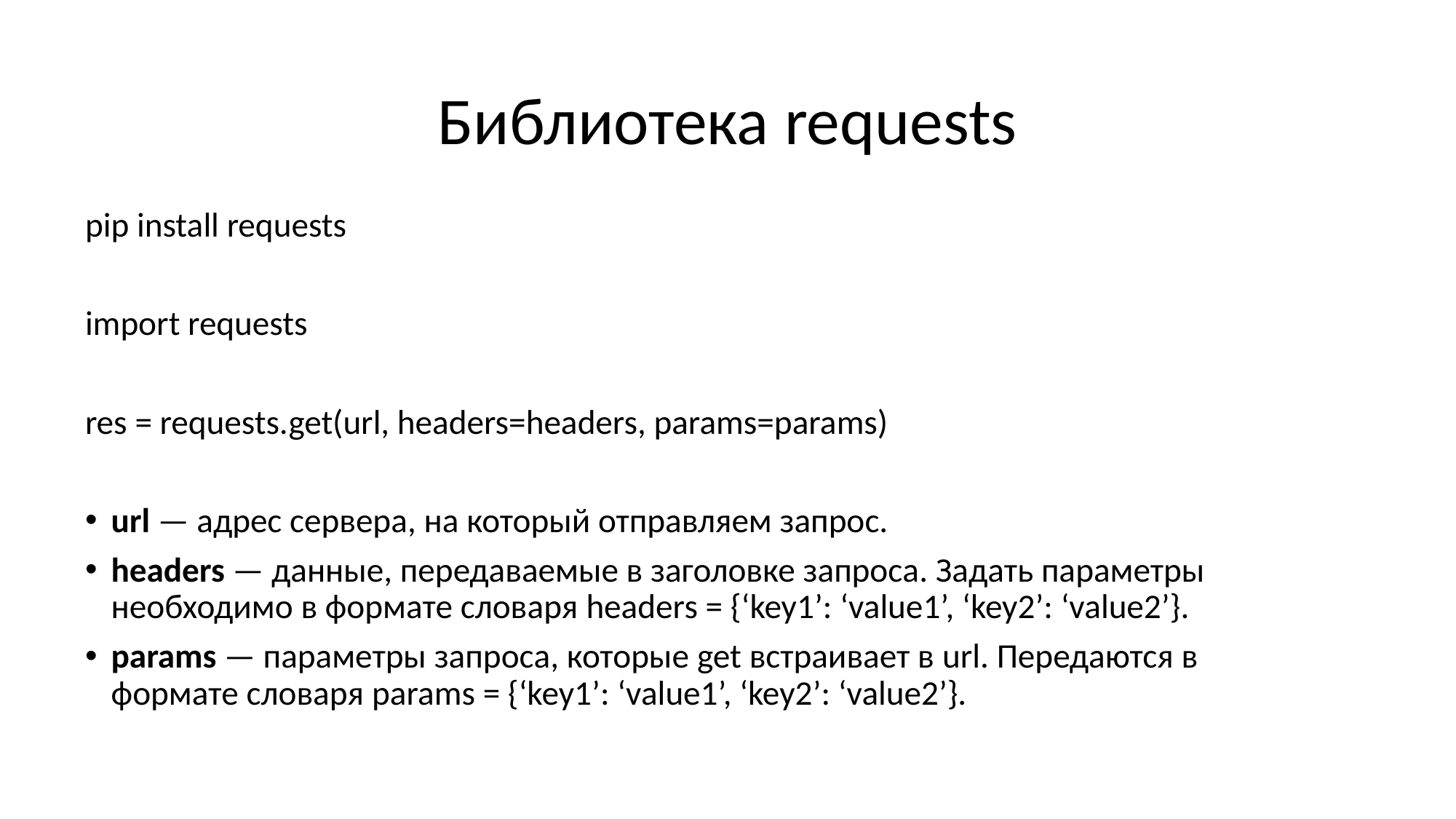

# Библиотека requests
pip install requests

import requests

res = requests.get(url, headers=headers, params=params)

url — адрес сервера, на который отправляем запрос.
headers — данные, передаваемые в заголовке запроса. Задать параметры необходимо в формате словаря headers = {‘key1’: ‘value1’, ‘key2’: ‘value2’}.
params — параметры запроса, которые get встраивает в url. Передаются в формате словаря params = {‘key1’: ‘value1’, ‘key2’: ‘value2’}.